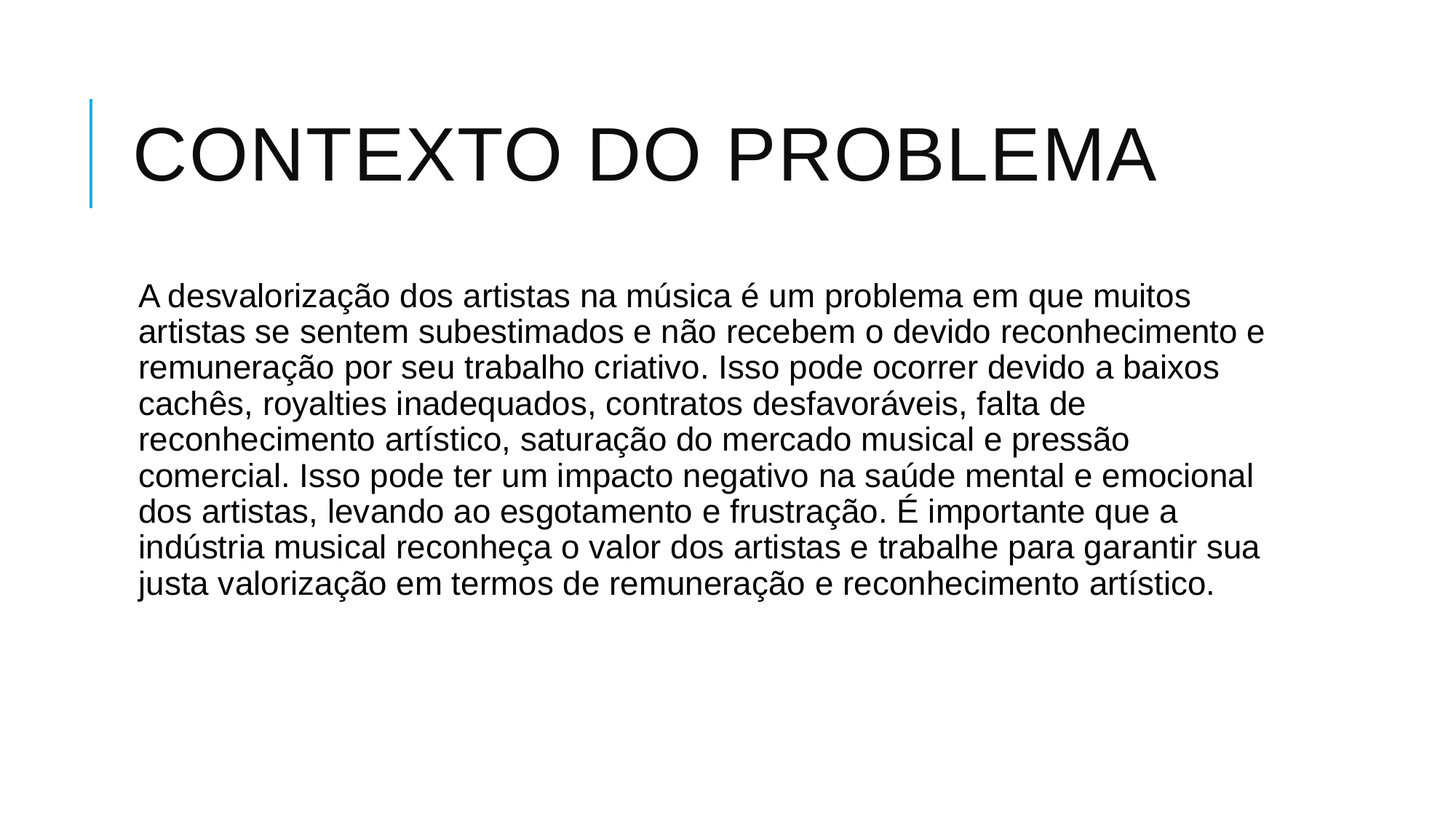

# Contexto DO Problema
A desvalorização dos artistas na música é um problema em que muitos artistas se sentem subestimados e não recebem o devido reconhecimento e remuneração por seu trabalho criativo. Isso pode ocorrer devido a baixos cachês, royalties inadequados, contratos desfavoráveis, falta de reconhecimento artístico, saturação do mercado musical e pressão comercial. Isso pode ter um impacto negativo na saúde mental e emocional dos artistas, levando ao esgotamento e frustração. É importante que a indústria musical reconheça o valor dos artistas e trabalhe para garantir sua justa valorização em termos de remuneração e reconhecimento artístico.